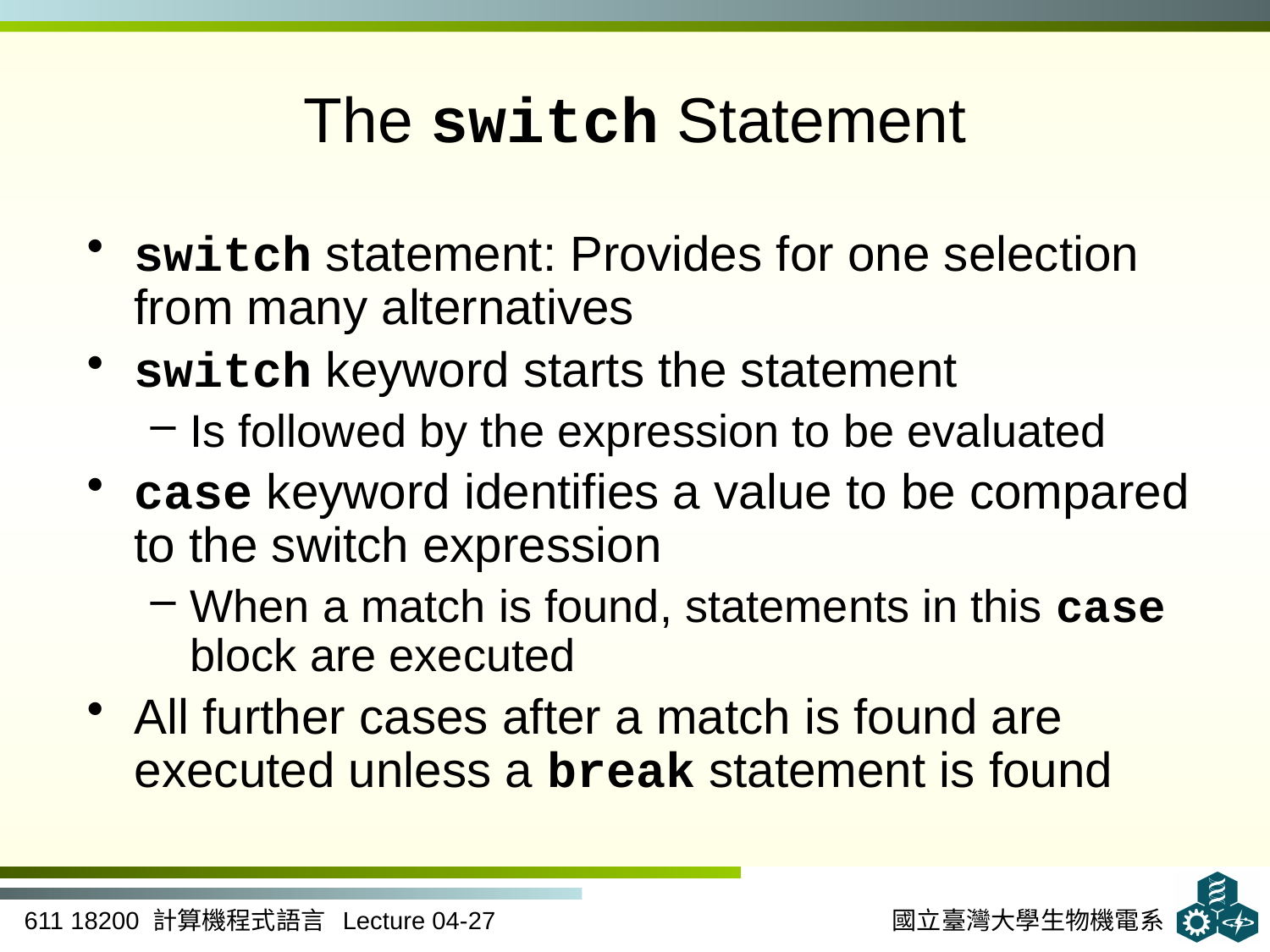

# The switch Statement
switch statement: Provides for one selection from many alternatives
switch keyword starts the statement
Is followed by the expression to be evaluated
case keyword identifies a value to be compared to the switch expression
When a match is found, statements in this case block are executed
All further cases after a match is found are executed unless a break statement is found